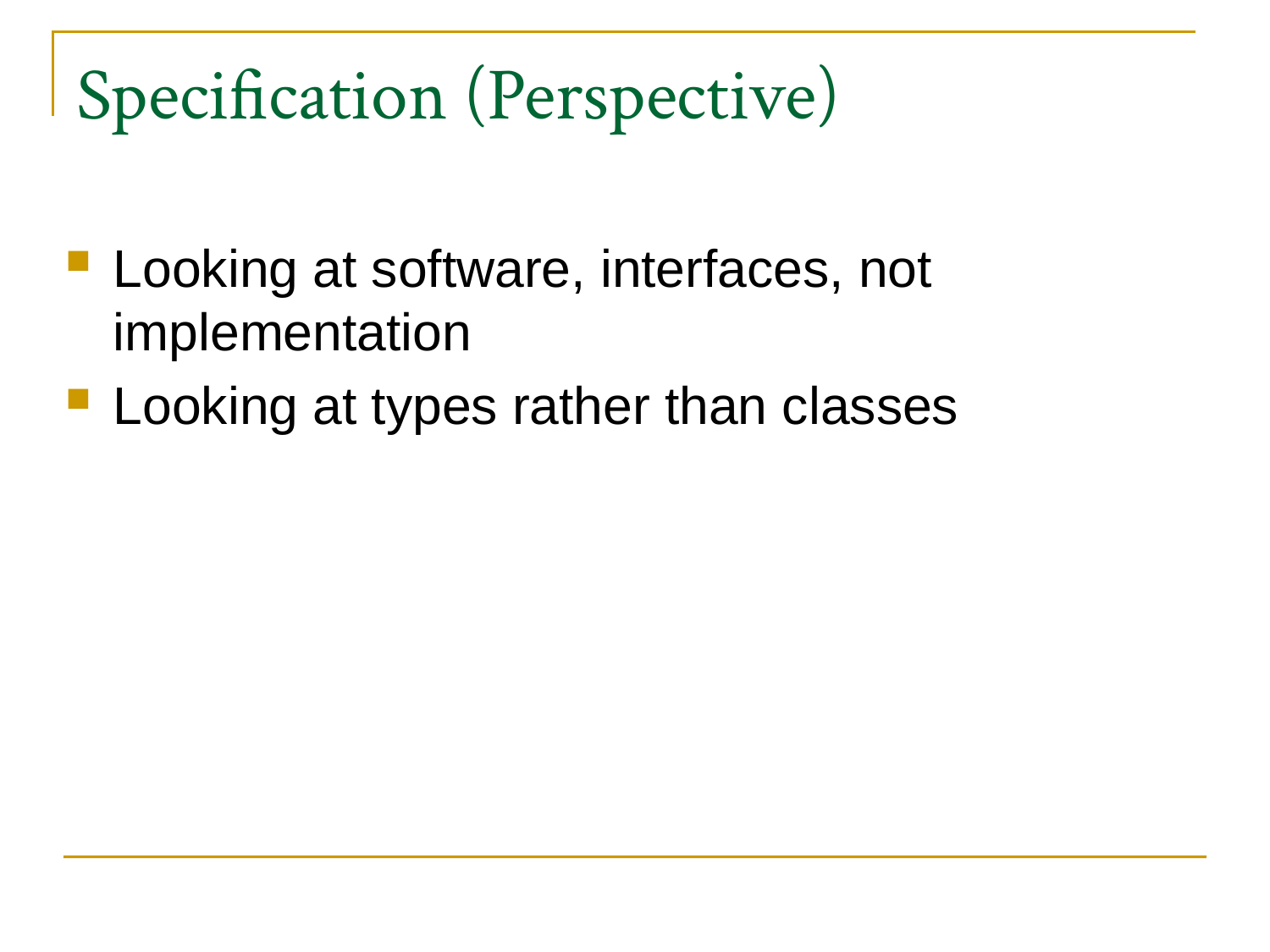

# Specification (Perspective)
Looking at software, interfaces, not implementation
Looking at types rather than classes